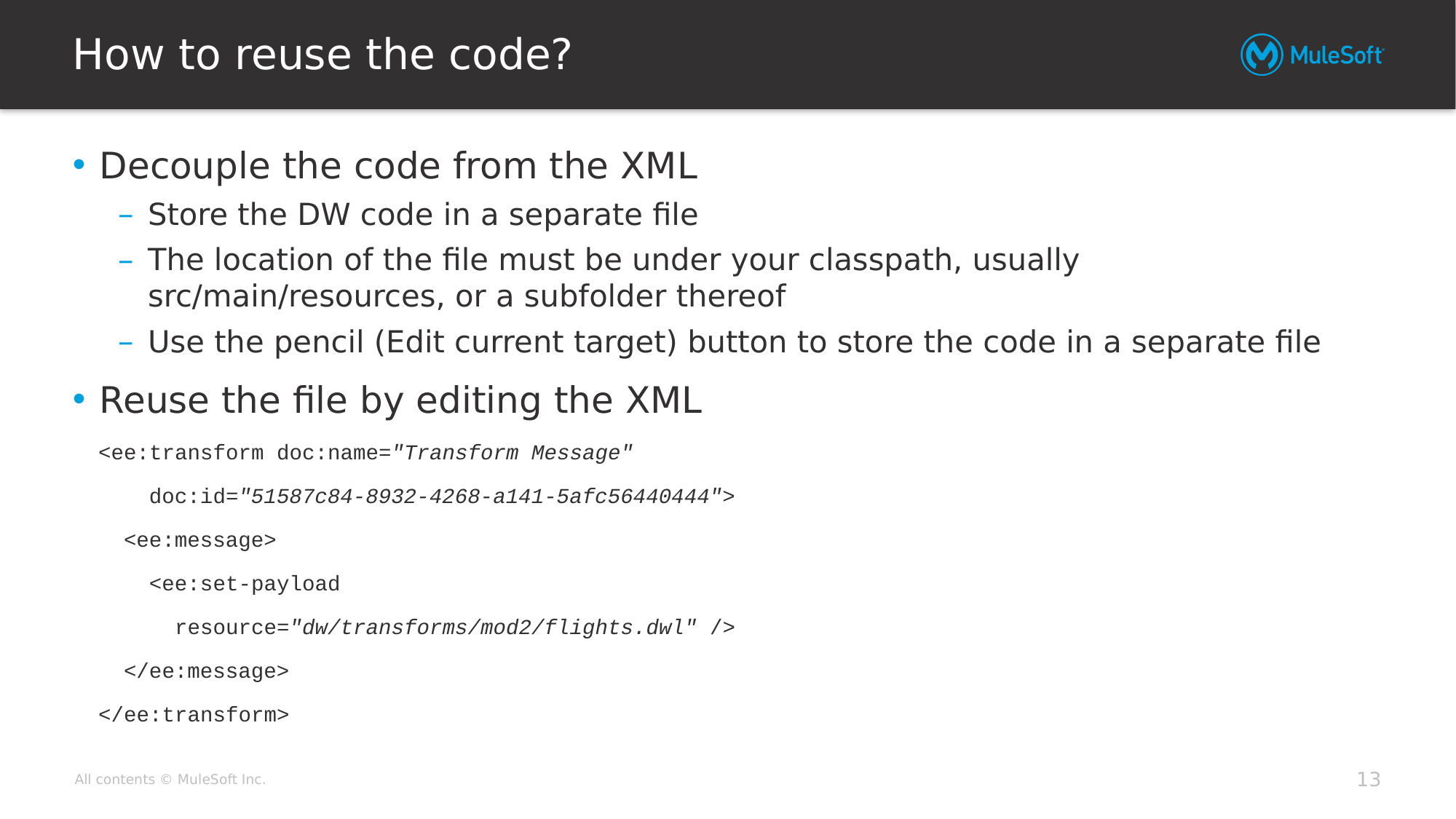

# How to reuse the code?
Decouple the code from the XML
Store the DW code in a separate file
The location of the file must be under your classpath, usually src/main/resources, or a subfolder thereof
Use the pencil (Edit current target) button to store the code in a separate file
Reuse the file by editing the XML
  <ee:transform doc:name="Transform Message"
      doc:id="51587c84-8932-4268-a141-5afc56440444">
    <ee:message>
      <ee:set-payload
        resource="dw/transforms/mod2/flights.dwl" />
    </ee:message>
  </ee:transform>

13